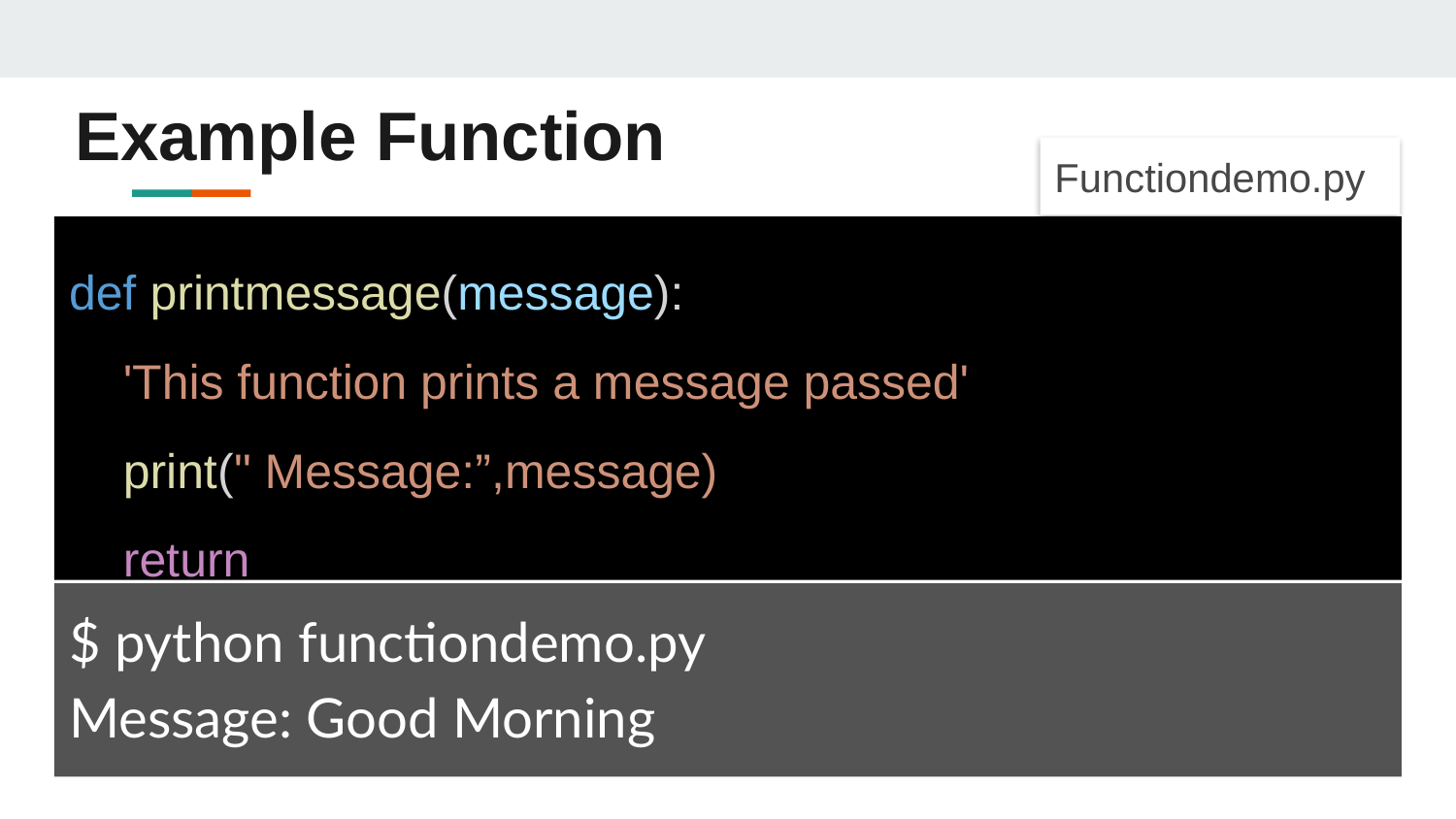

# Example Function
Functiondemo.py
def printmessage(message):
    'This function prints a message passed'
    print(" Message:”,message)
    return
printmessage(“Good Morning”)
$ python functiondemo.py
Message: Good Morning